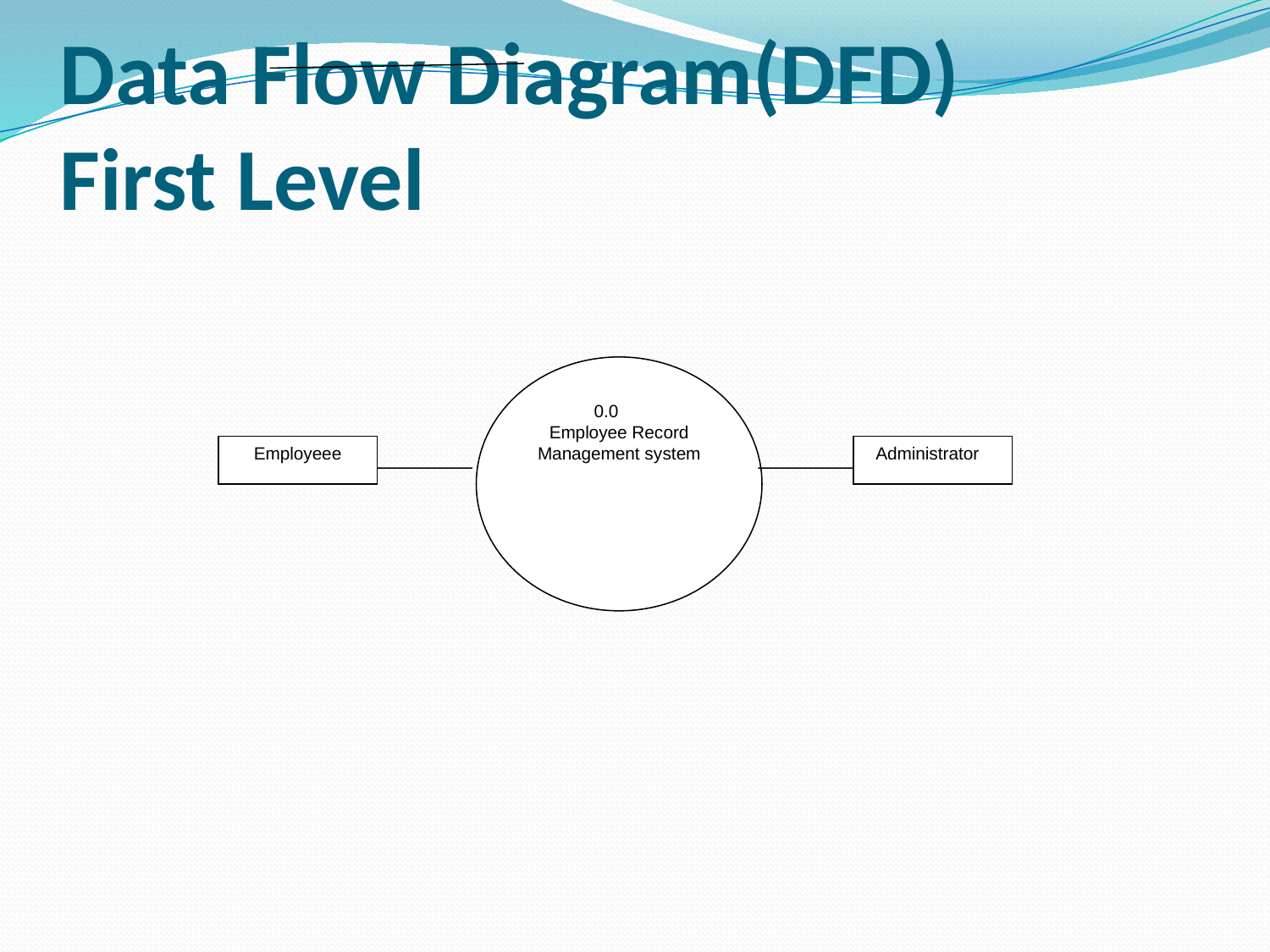

# Data Flow Diagram(DFD) First Level
             0.0
Employee Record
Management system
Employeee
  Administrator